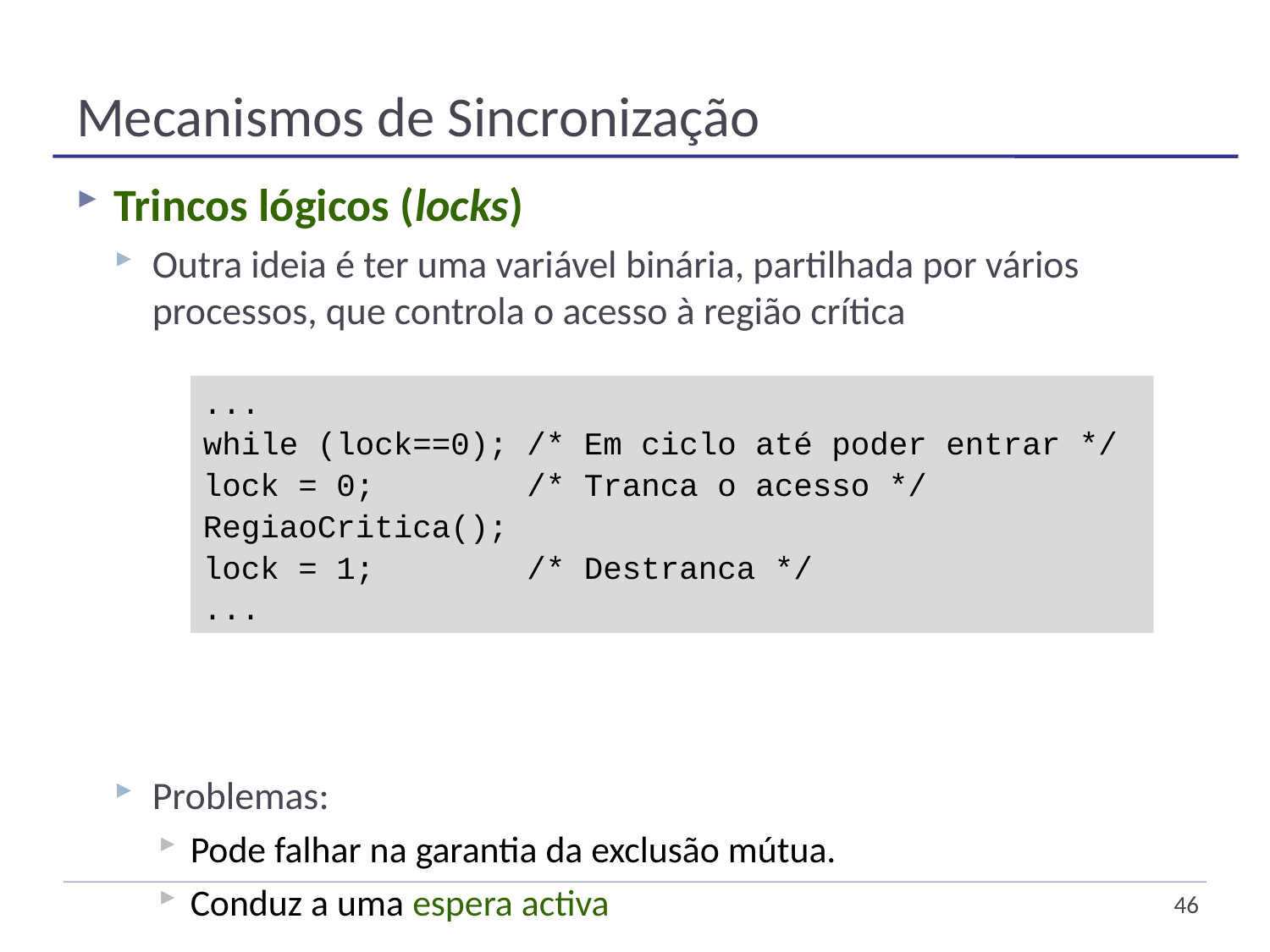

# Mecanismos de Sincronização
Trincos lógicos (locks)
Outra ideia é ter uma variável binária, partilhada por vários processos, que controla o acesso à região crítica

Problemas:
Pode falhar na garantia da exclusão mútua.
Conduz a uma espera activa
...
while (lock==0); /* Em ciclo até poder entrar */
lock = 0;        /*	Tranca o acesso */
RegiaoCritica();
lock = 1;        /* Destranca */
...
46